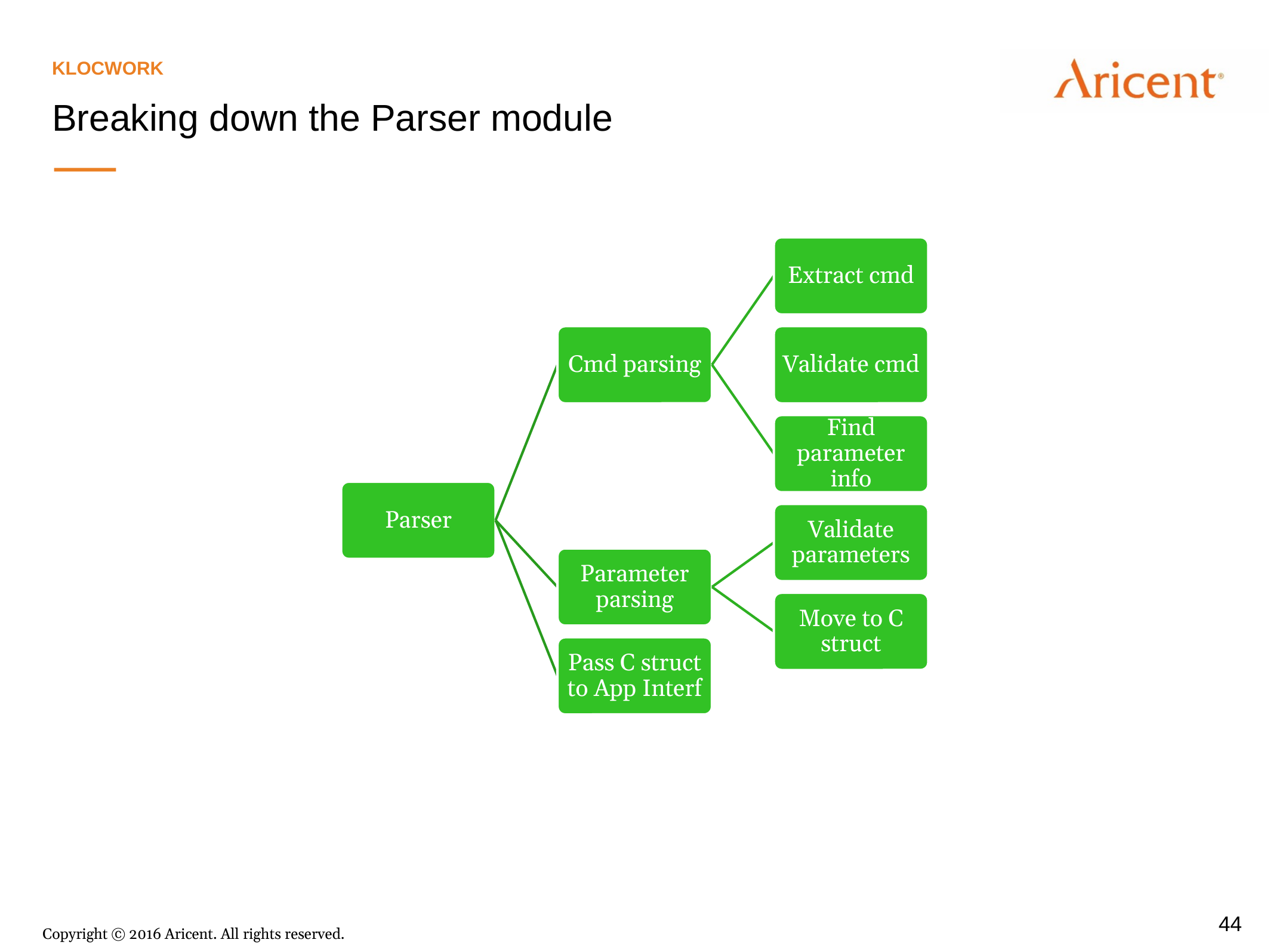

Klocwork
Breaking down the Parser module

Extract cmd

Cmd parsing

Validate cmd

Find parameter info

Parser

Validate parameters

Parameter parsing

Move to C struct

Pass C struct to App Interf